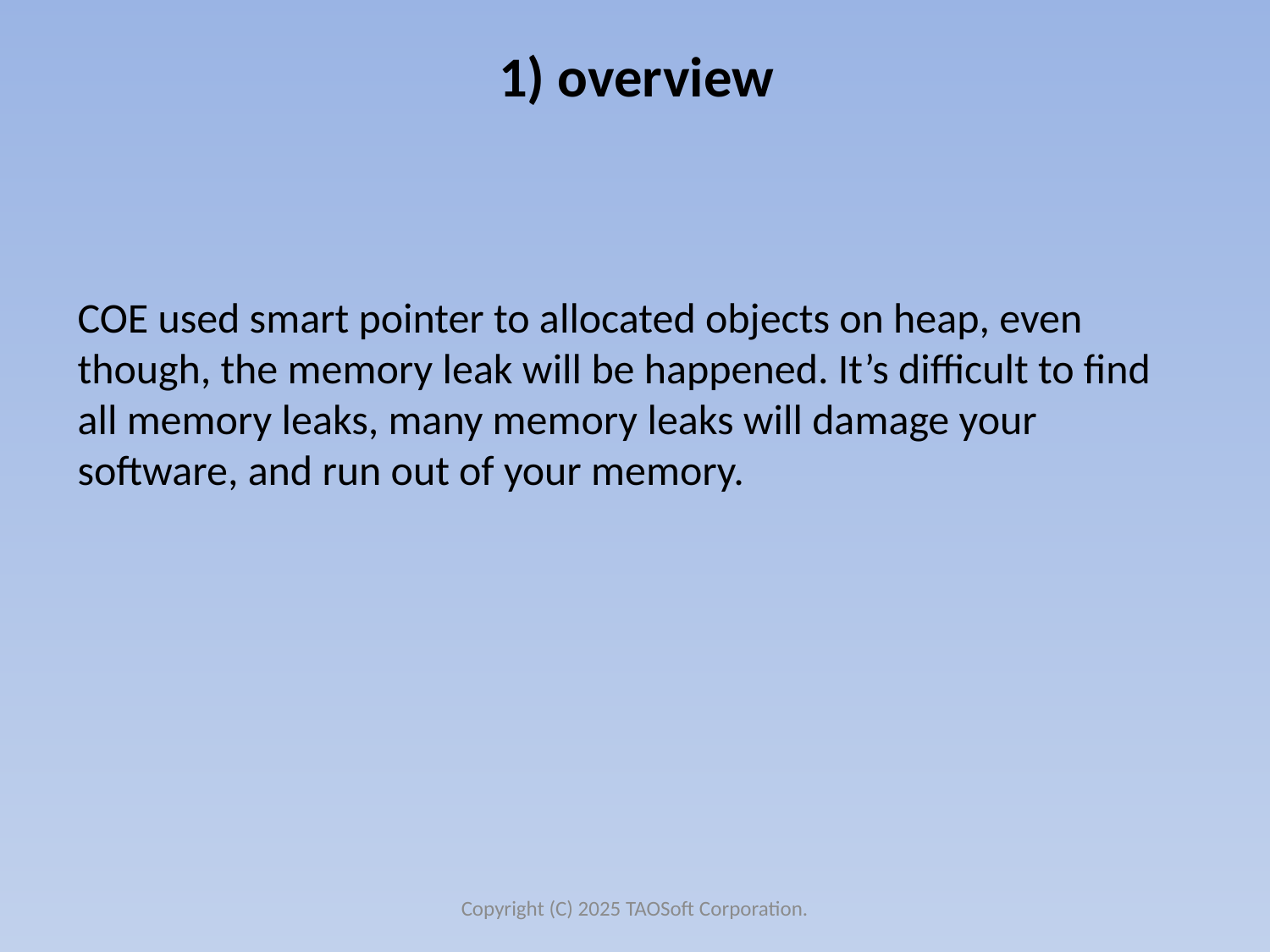

# 1) overview
COE used smart pointer to allocated objects on heap, even though, the memory leak will be happened. It’s difficult to find all memory leaks, many memory leaks will damage your software, and run out of your memory.
Copyright (C) 2025 TAOSoft Corporation.
1